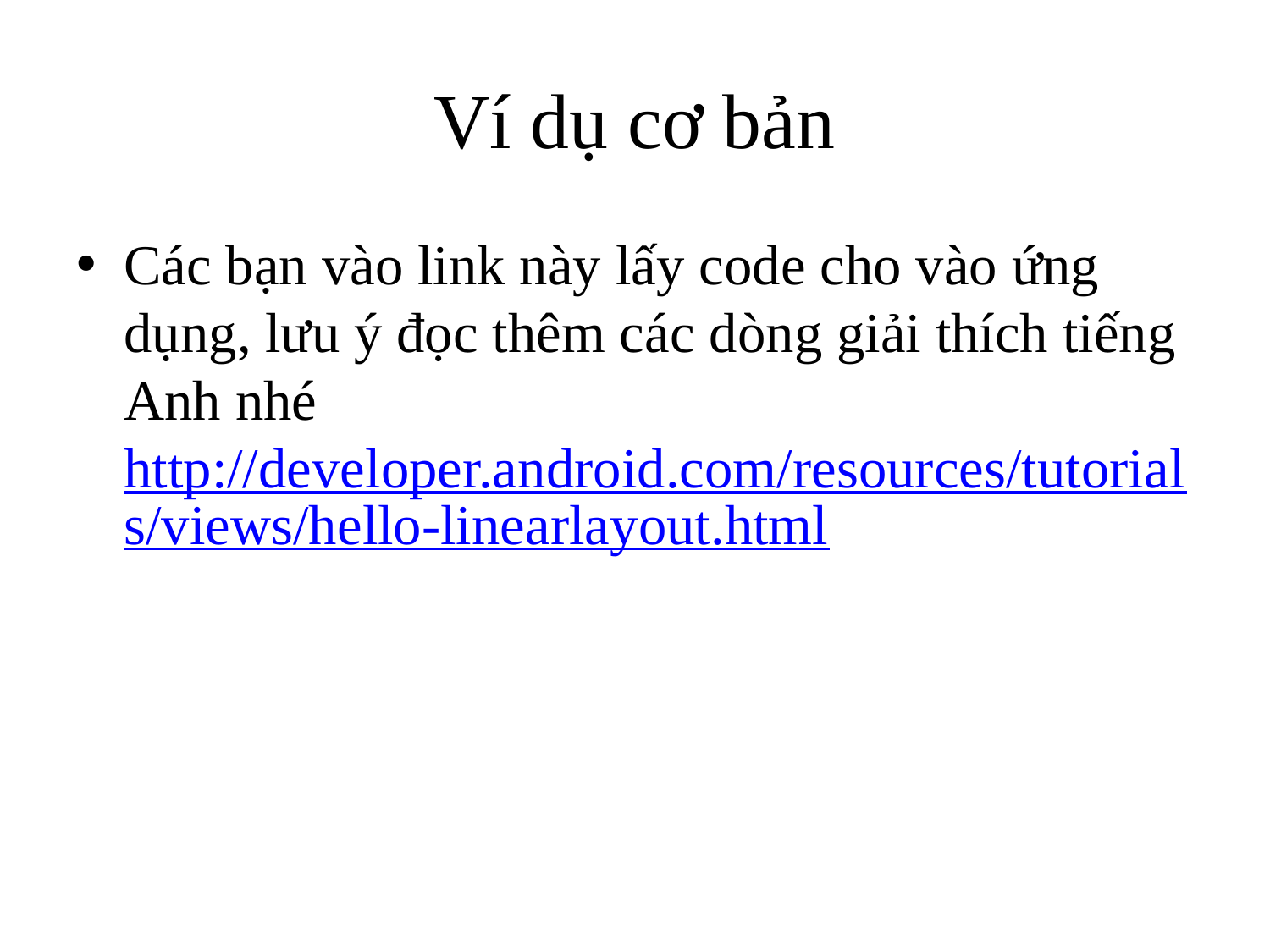

# Ví dụ cơ bản
Các bạn vào link này lấy code cho vào ứng dụng, lưu ý đọc thêm các dòng giải thích tiếng Anh nhé http://developer.android.com/resources/tutorials/views/hello-linearlayout.html